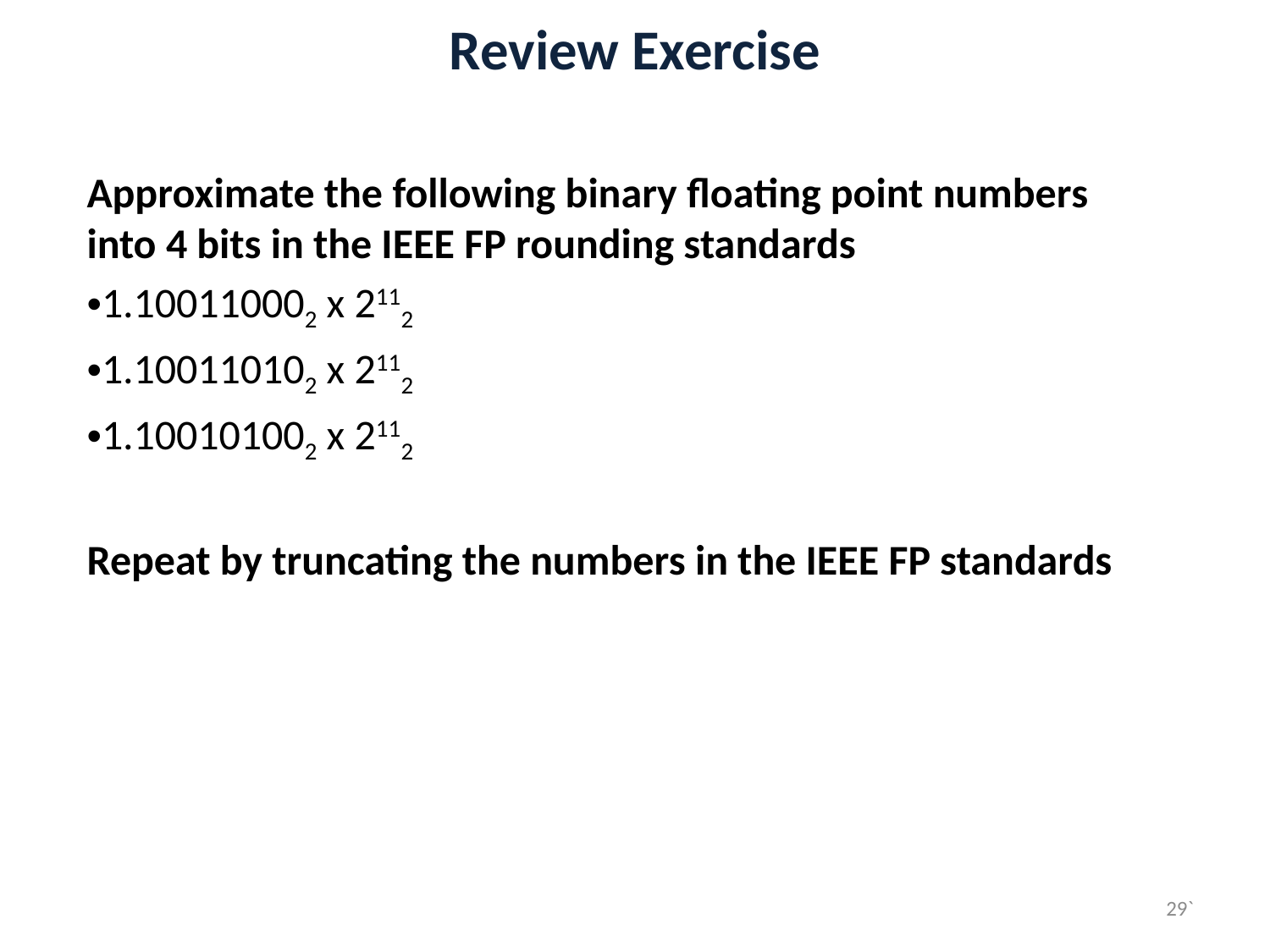

# Review Exercise
Approximate the following binary floating point numbers into 4 bits in the IEEE FP rounding standards
1.100110002 x 2112
1.100110102 x 2112
1.100101002 x 2112

Repeat by truncating the numbers in the IEEE FP standards

29`